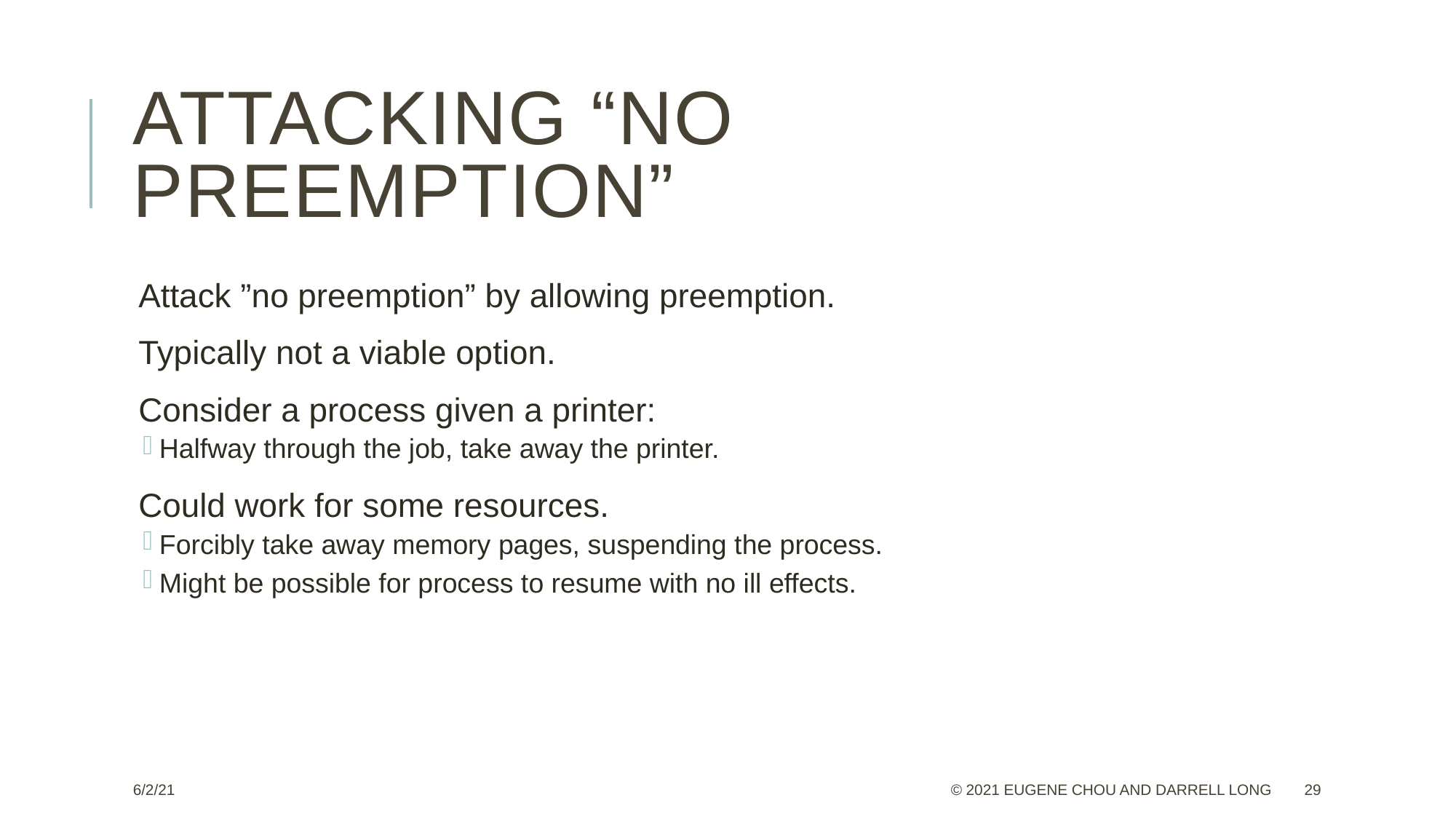

# Attacking “no preemption”
Attack ”no preemption” by allowing preemption.
Typically not a viable option.
Consider a process given a printer:
Halfway through the job, take away the printer.
Could work for some resources.
Forcibly take away memory pages, suspending the process.
Might be possible for process to resume with no ill effects.
6/2/21
© 2021 Eugene Chou and Darrell Long
29